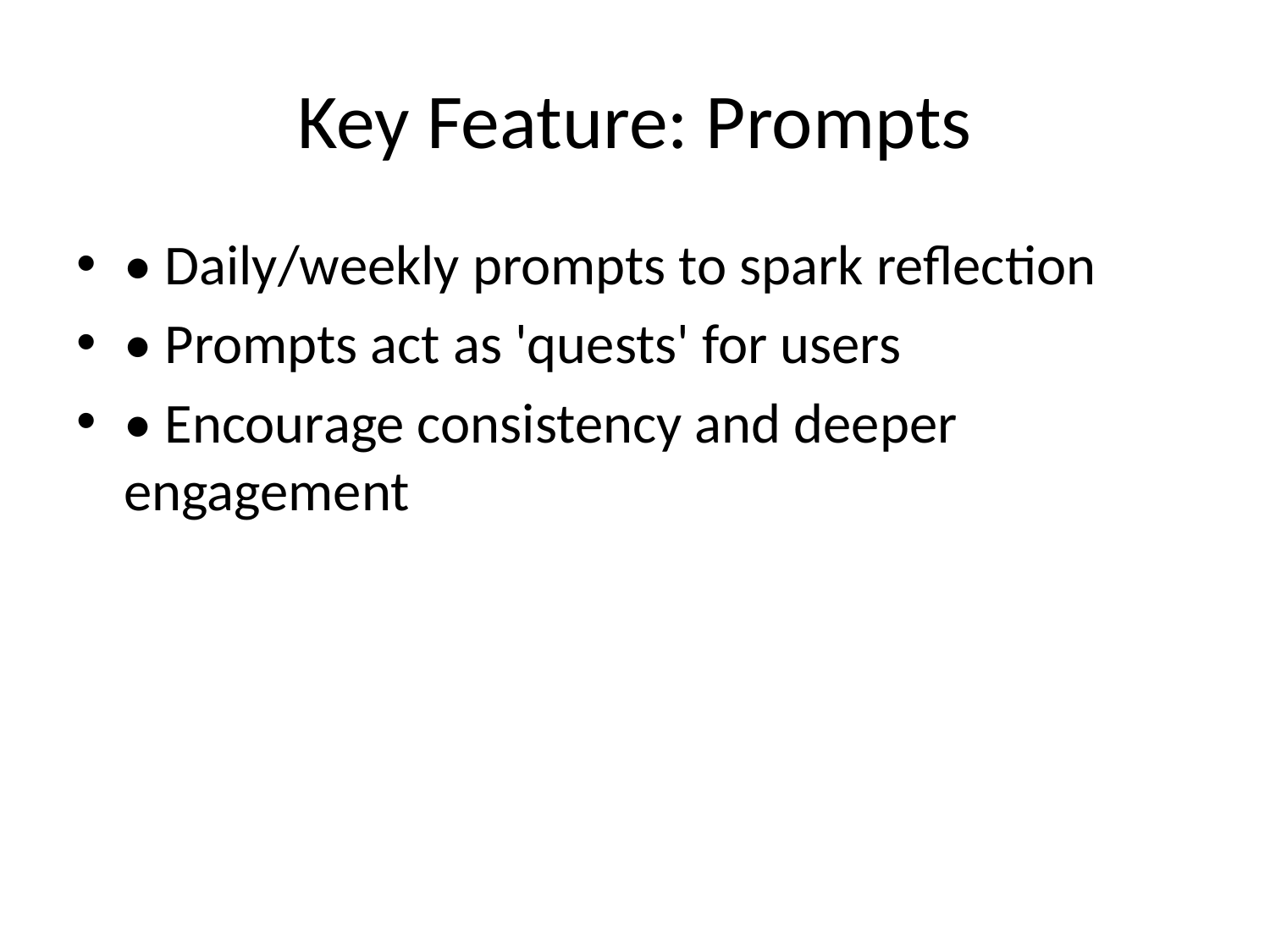

# Key Feature: Prompts
• Daily/weekly prompts to spark reflection
• Prompts act as 'quests' for users
• Encourage consistency and deeper engagement